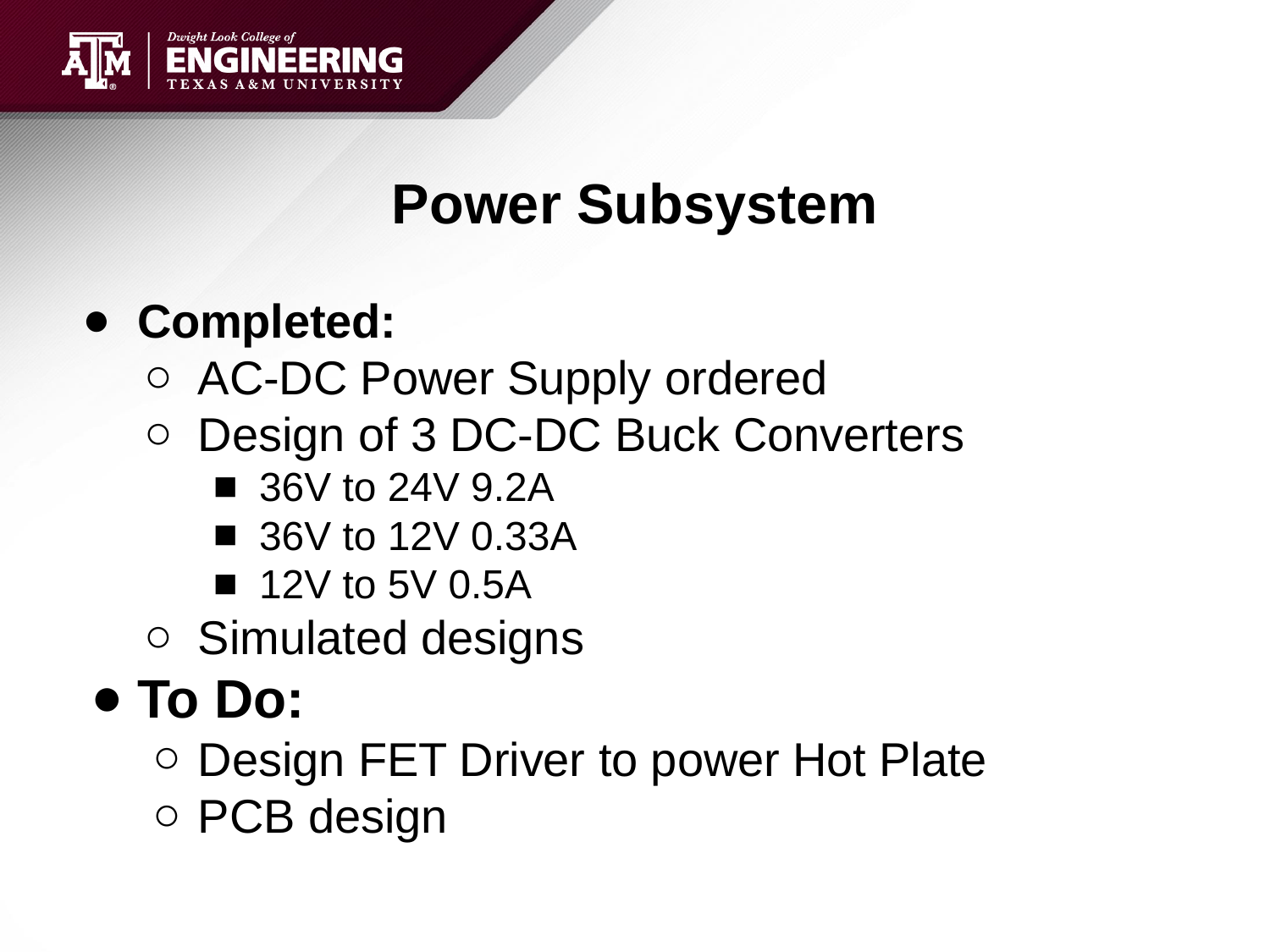

# Power Subsystem
Completed:
AC-DC Power Supply ordered
Design of 3 DC-DC Buck Converters
36V to 24V 9.2A
36V to 12V 0.33A
12V to 5V 0.5A
Simulated designs
To Do:
Design FET Driver to power Hot Plate
PCB design